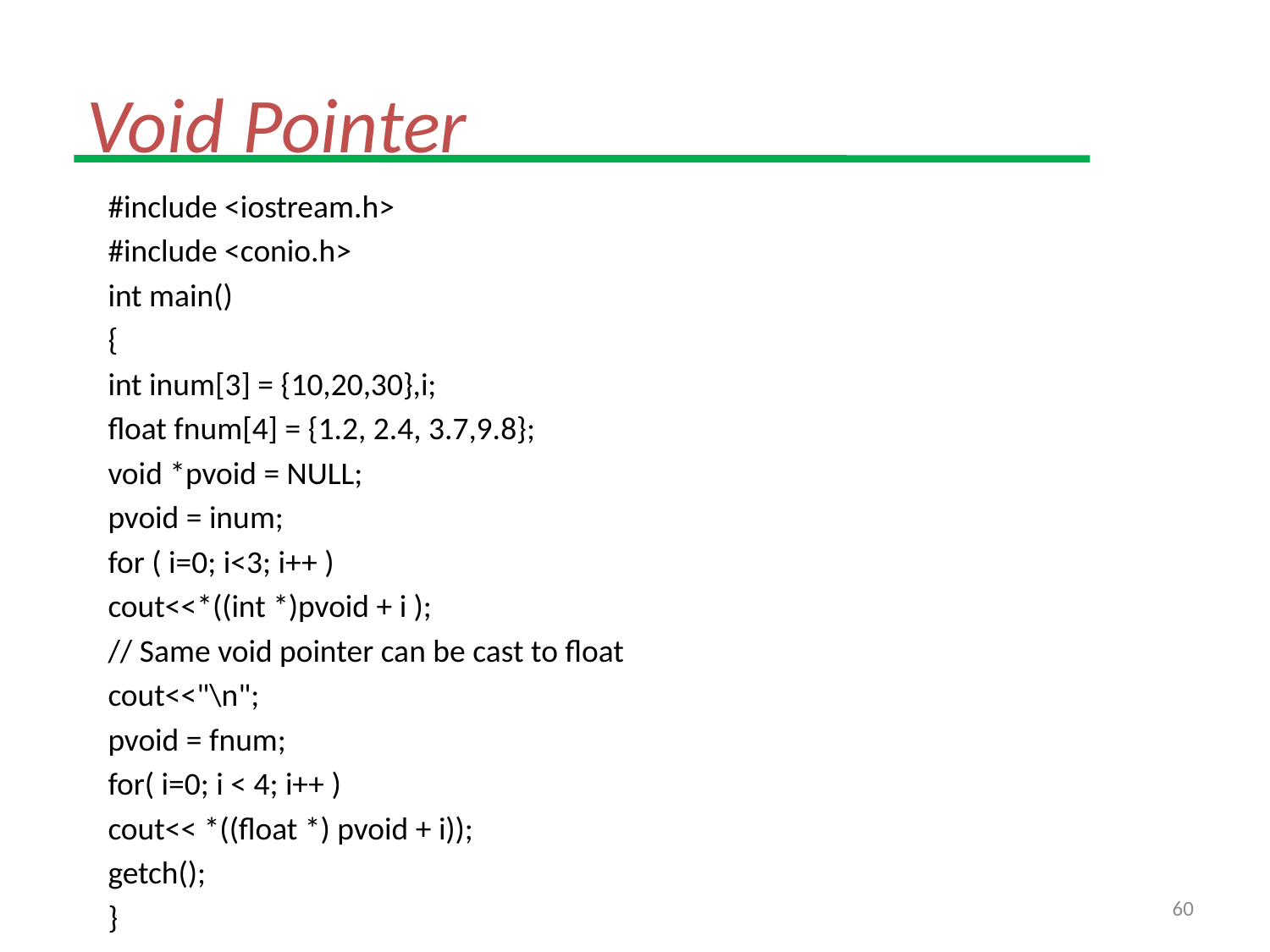

# Void Pointer
#include <iostream.h>
#include <conio.h>
int main()
{
int inum[3] = {10,20,30},i;
float fnum[4] = {1.2, 2.4, 3.7,9.8};
void *pvoid = NULL;
pvoid = inum;
for ( i=0; i<3; i++ )
cout<<*((int *)pvoid + i );
// Same void pointer can be cast to float
cout<<"\n";
pvoid = fnum;
for( i=0; i < 4; i++ )
cout<< *((float *) pvoid + i));
getch();
}
60